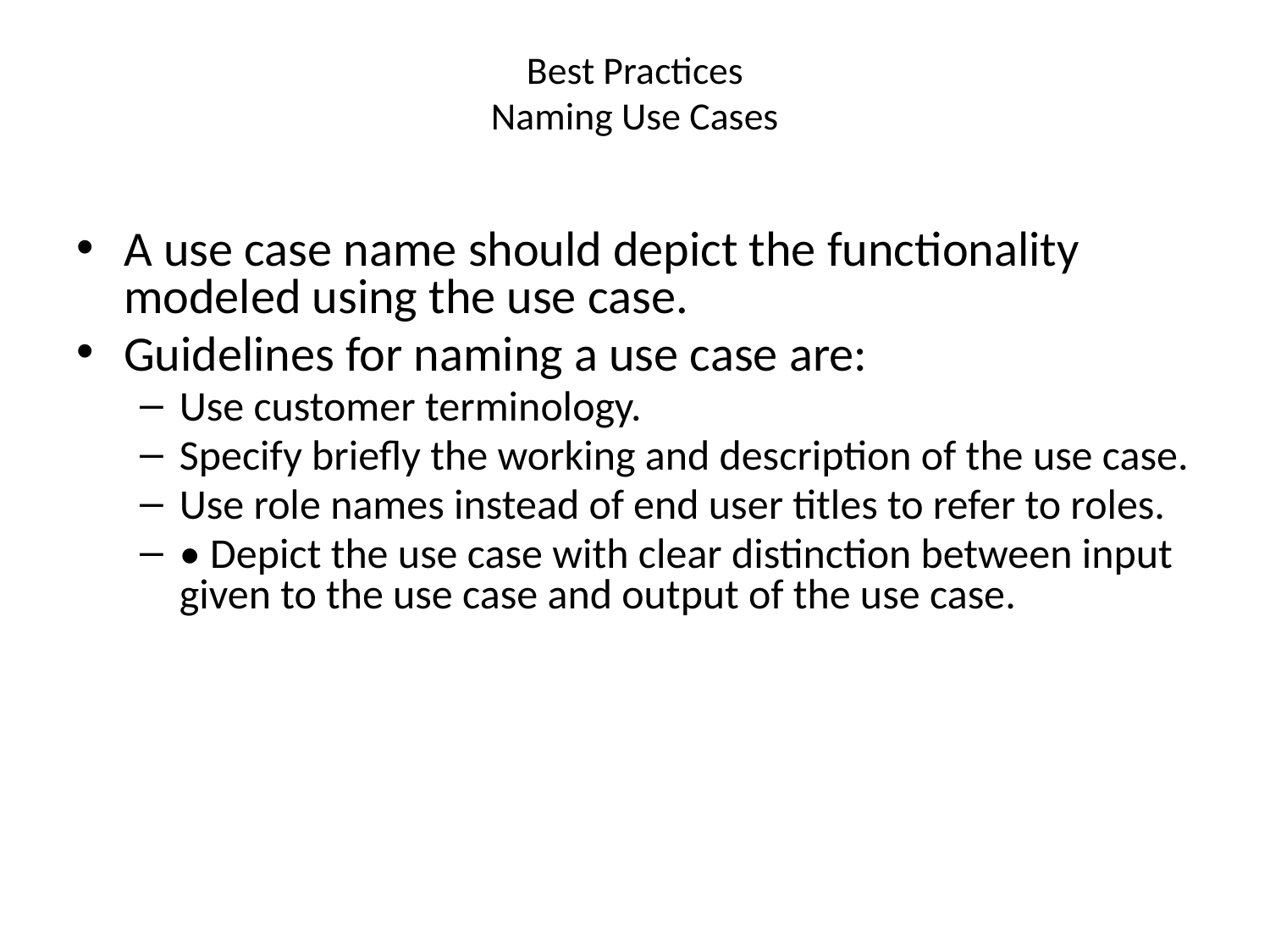

# Best Practices Naming Use Cases
A use case name should depict the functionality modeled using the use case.
Guidelines for naming a use case are:
Use customer terminology.
Specify briefly the working and description of the use case.
Use role names instead of end user titles to refer to roles.
• Depict the use case with clear distinction between input given to the use case and output of the use case.